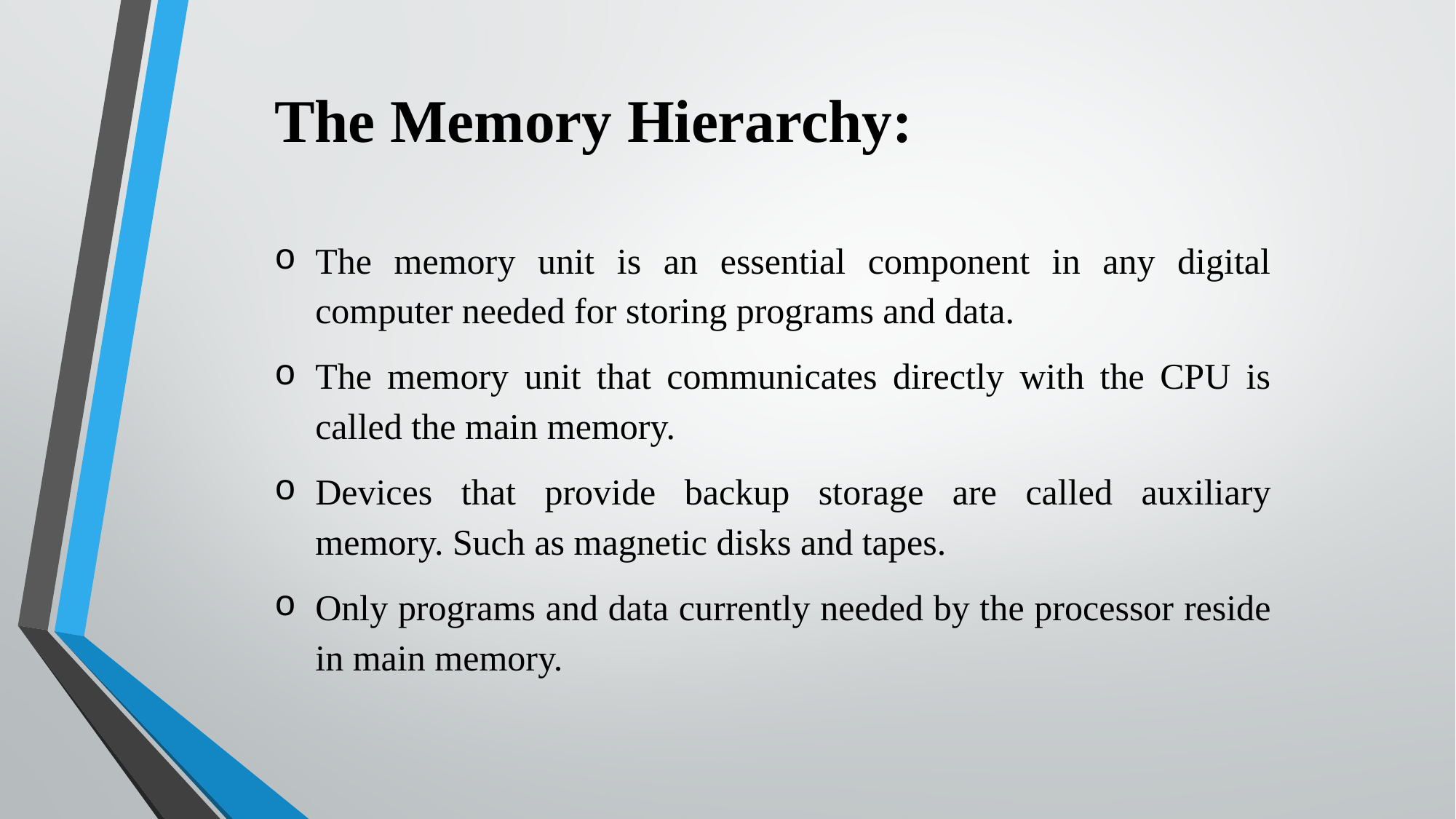

The Memory Hierarchy:
The memory unit is an essential component in any digital computer needed for storing programs and data.
The memory unit that communicates directly with the CPU is called the main memory.
Devices that provide backup storage are called auxiliary memory. Such as magnetic disks and tapes.
Only programs and data currently needed by the processor reside in main memory.